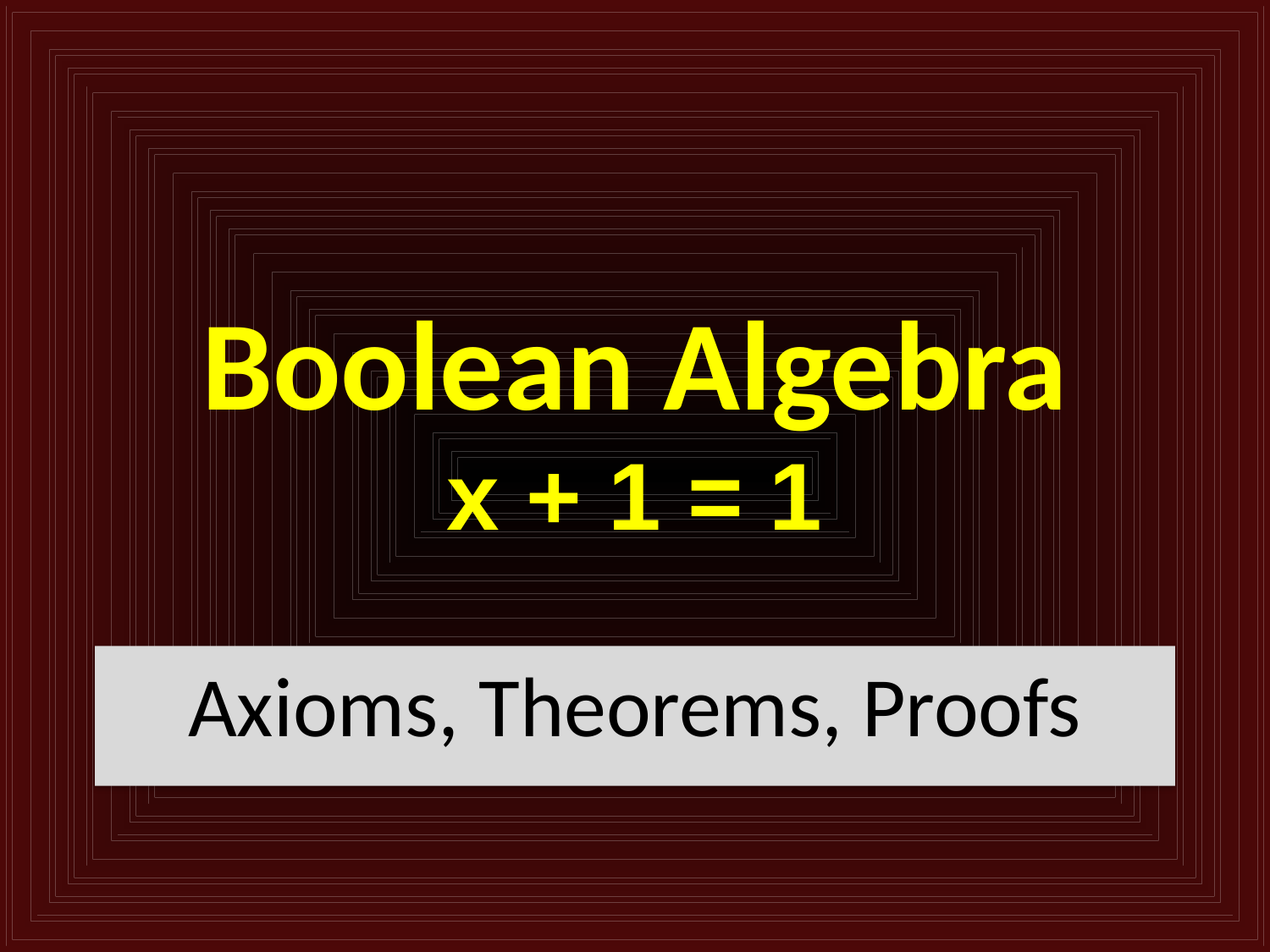

# Boolean Algebra x + 1 = 1
Axioms, Theorems, Proofs